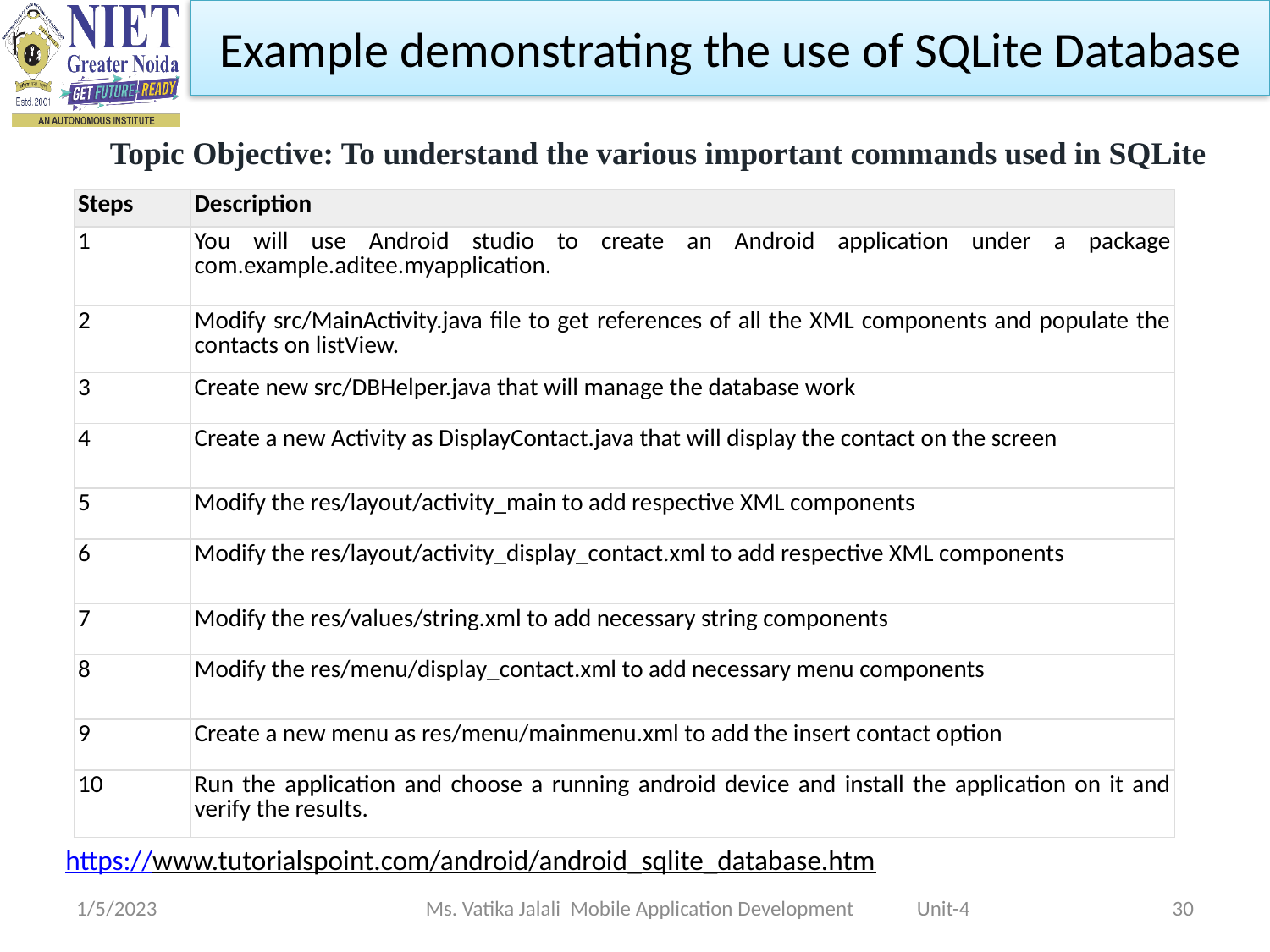

Example demonstrating the use of SQLite Database
Topic Objective: To understand the various important commands used in SQLite

| Steps | Description |
| --- | --- |
| 1 | You will use Android studio to create an Android application under a package com.example.aditee.myapplication. |
| 2 | Modify src/MainActivity.java file to get references of all the XML components and populate the contacts on listView. |
| 3 | Create new src/DBHelper.java that will manage the database work |
| 4 | Create a new Activity as DisplayContact.java that will display the contact on the screen |
| 5 | Modify the res/layout/activity\_main to add respective XML components |
| 6 | Modify the res/layout/activity\_display\_contact.xml to add respective XML components |
| 7 | Modify the res/values/string.xml to add necessary string components |
| 8 | Modify the res/menu/display\_contact.xml to add necessary menu components |
| 9 | Create a new menu as res/menu/mainmenu.xml to add the insert contact option |
| 10 | Run the application and choose a running android device and install the application on it and verify the results. |
https://www.tutorialspoint.com/android/android_sqlite_database.htm
1/5/2023
Ms. Vatika Jalali  Mobile Application Development             Unit-4
30